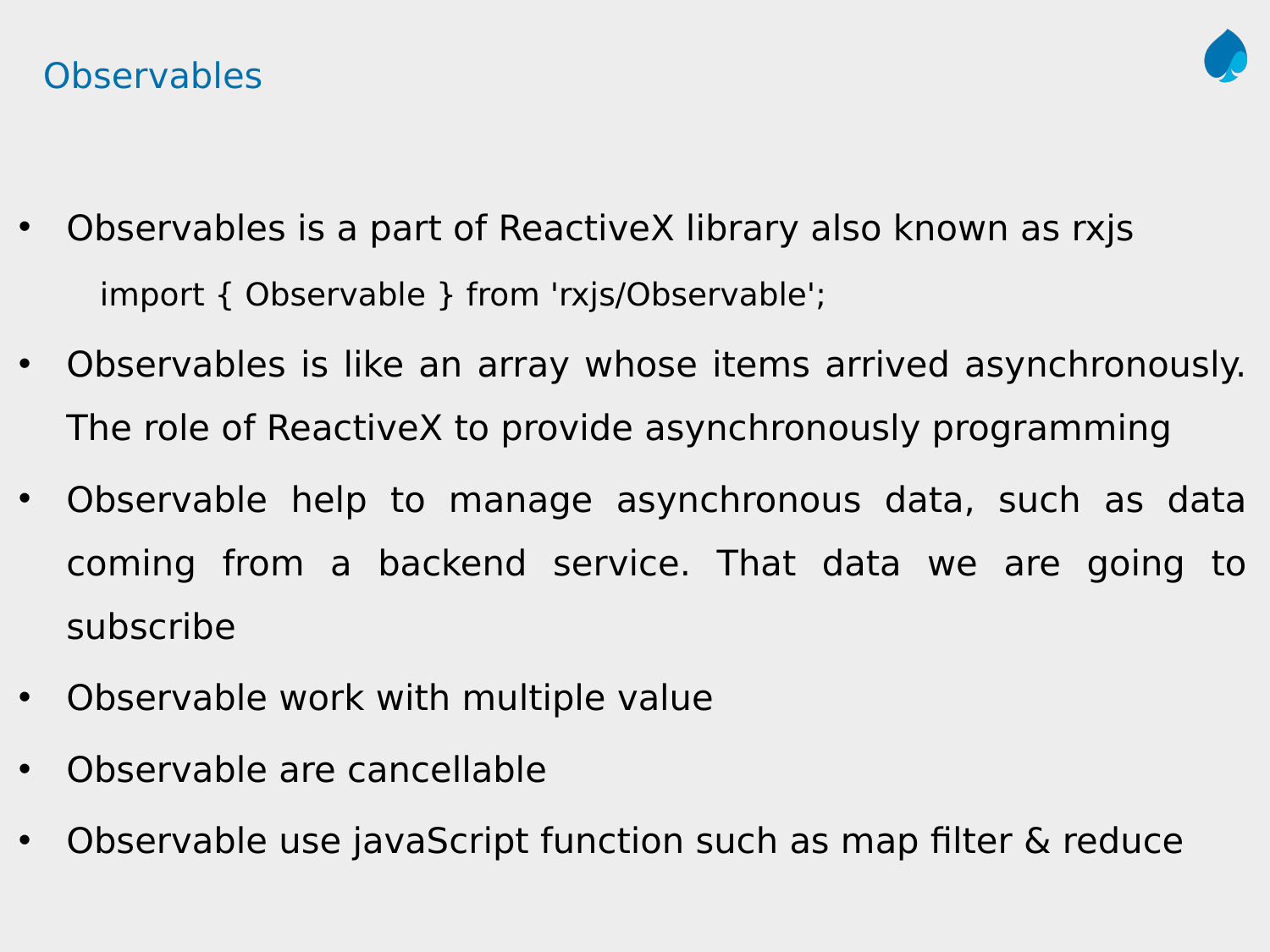

# Observables
Observables is a part of ReactiveX library also known as rxjs
        import { Observable } from 'rxjs/Observable';
Observables is like an array whose items arrived asynchronously. The role of ReactiveX to provide asynchronously programming
Observable help to manage asynchronous data, such as data coming from a backend service. That data we are going to subscribe
Observable work with multiple value
Observable are cancellable
Observable use javaScript function such as map filter & reduce